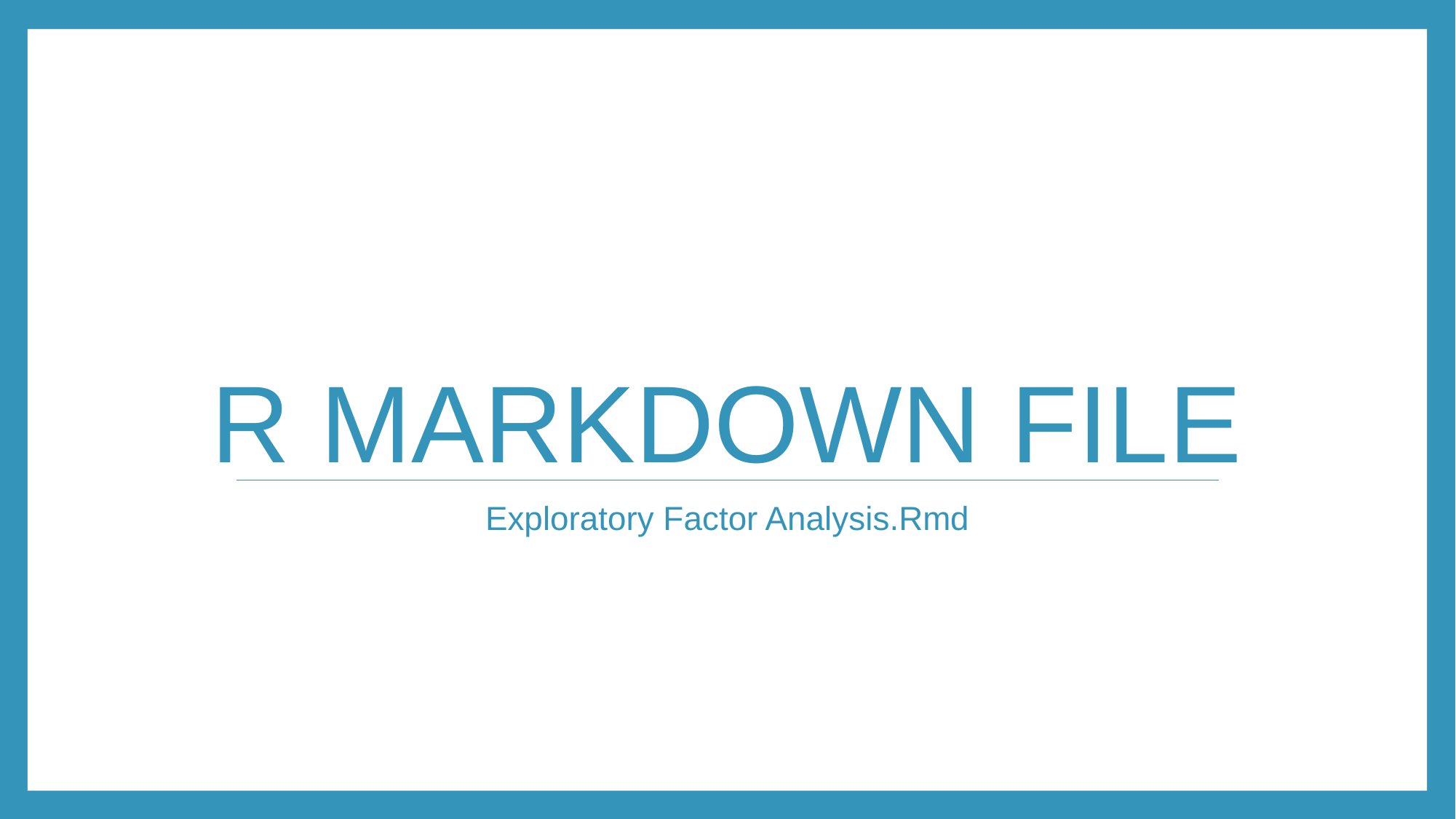

# R Markdown file
Exploratory Factor Analysis.Rmd